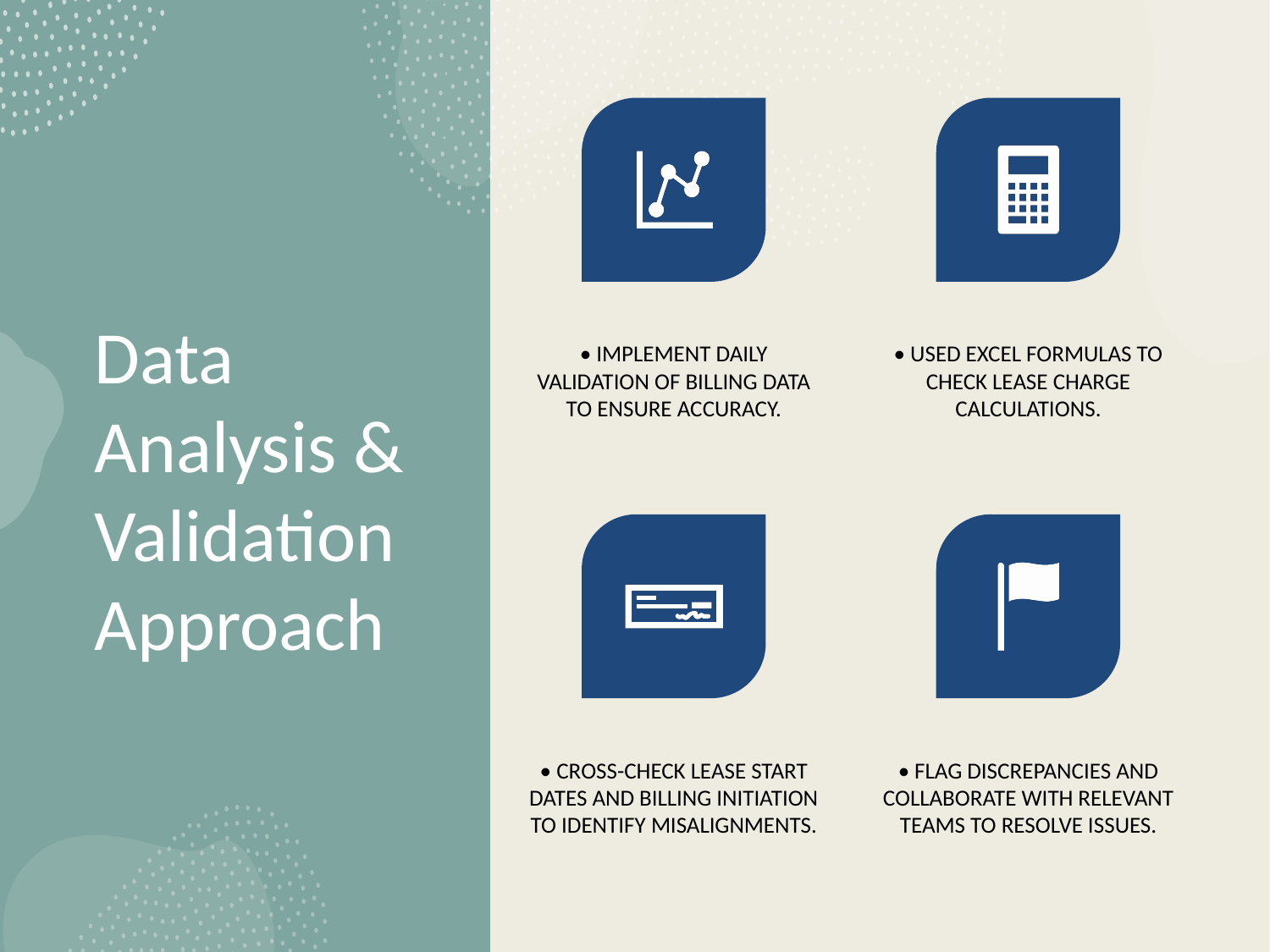

• Implement daily validation of billing data to ensure accuracy.
• Used Excel formulas to check lease charge calculations.
• Cross-check lease start dates and billing initiation to identify misalignments.
• Flag discrepancies and collaborate with relevant teams to resolve issues.
# Data Analysis & Validation Approach